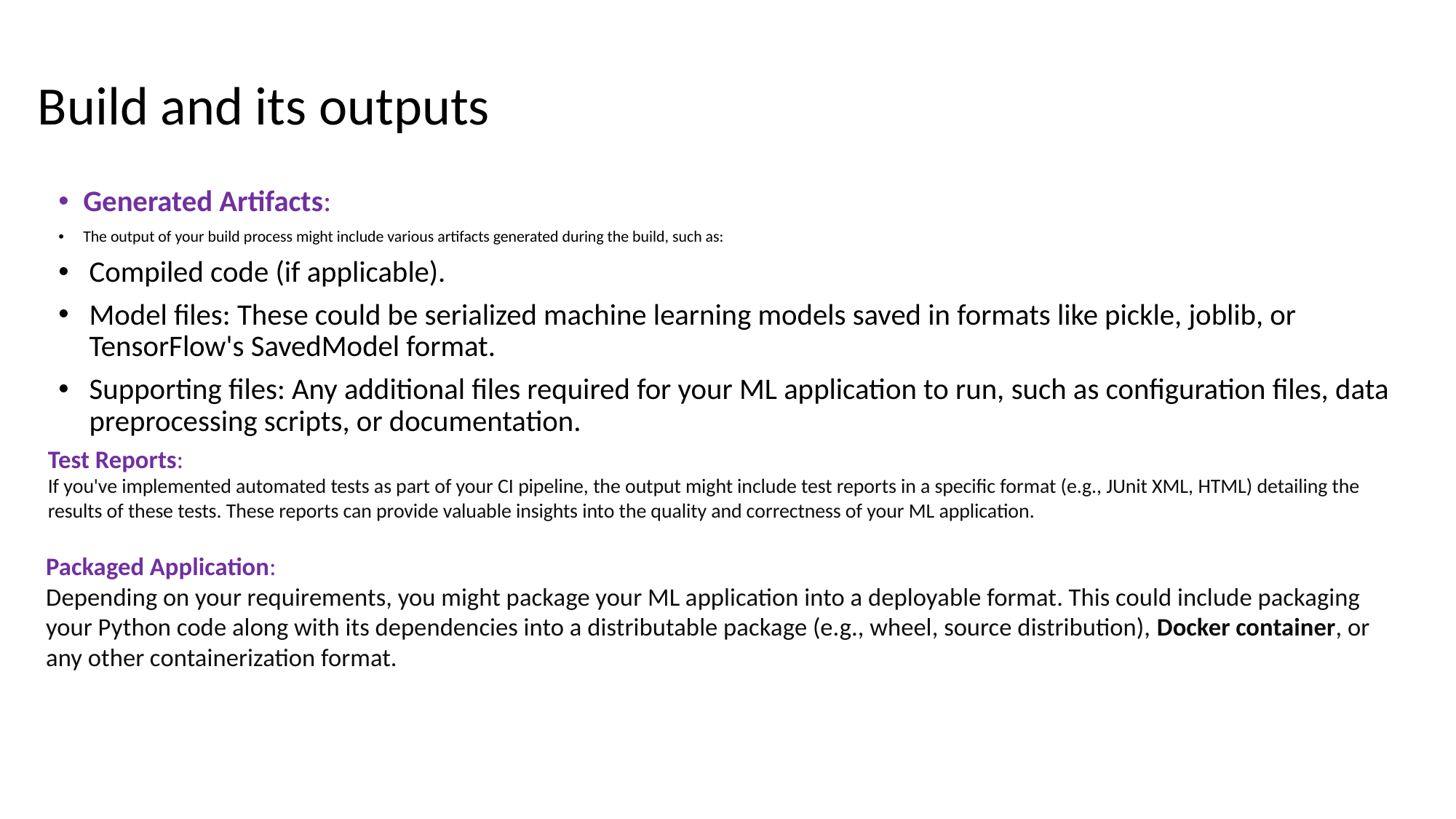

# Build and its outputs
Generated Artifacts:
The output of your build process might include various artifacts generated during the build, such as:
Compiled code (if applicable).
Model files: These could be serialized machine learning models saved in formats like pickle, joblib, or TensorFlow's SavedModel format.
Supporting files: Any additional files required for your ML application to run, such as configuration files, data preprocessing scripts, or documentation.

Test Reports:
If you've implemented automated tests as part of your CI pipeline, the output might include test reports in a specific format (e.g., JUnit XML, HTML) detailing the results of these tests. These reports can provide valuable insights into the quality and correctness of your ML application.
Packaged Application:
Depending on your requirements, you might package your ML application into a deployable format. This could include packaging your Python code along with its dependencies into a distributable package (e.g., wheel, source distribution), Docker container, or any other containerization format.